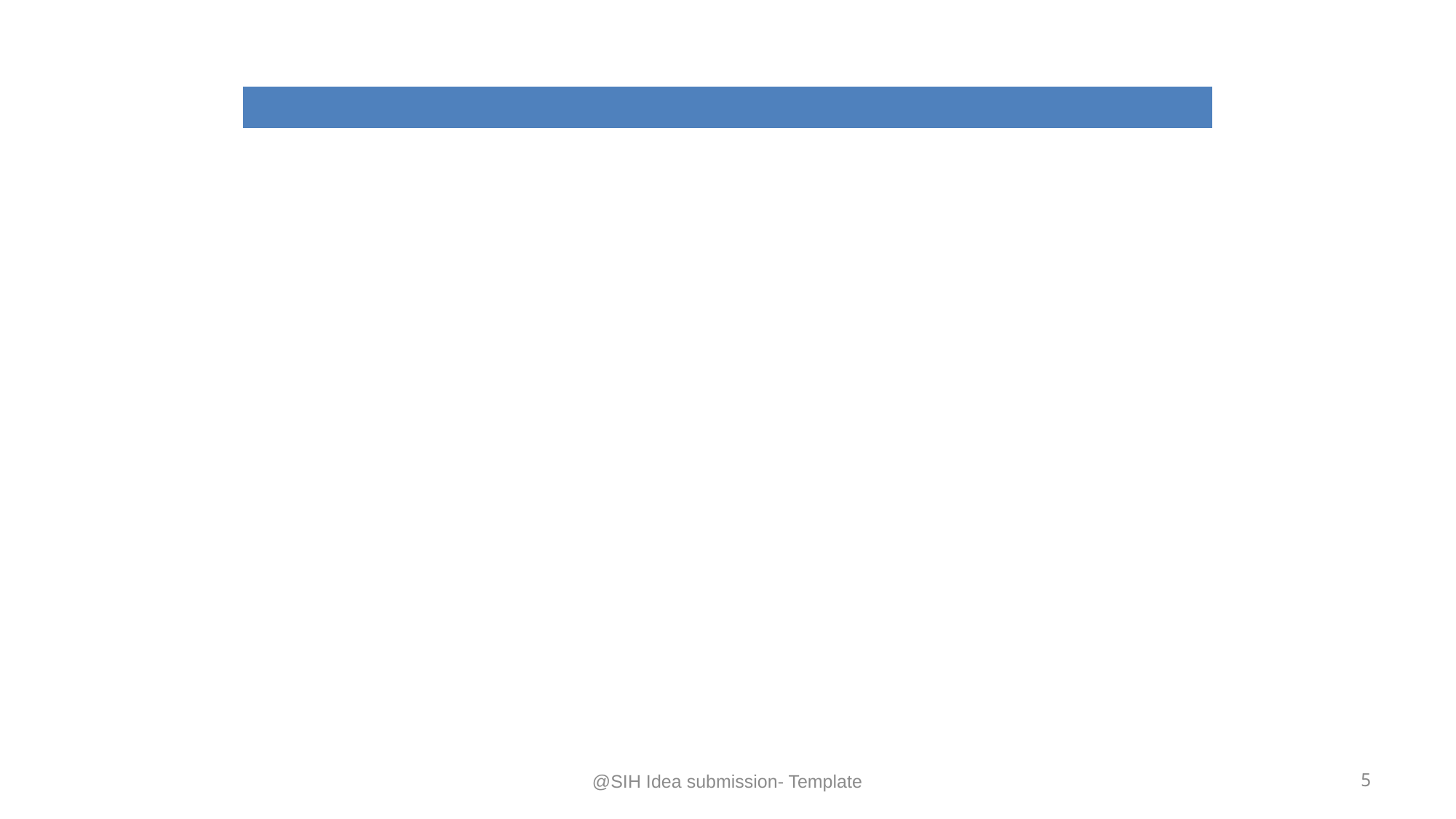

|  |
| --- |
@SIH Idea submission- Template
5